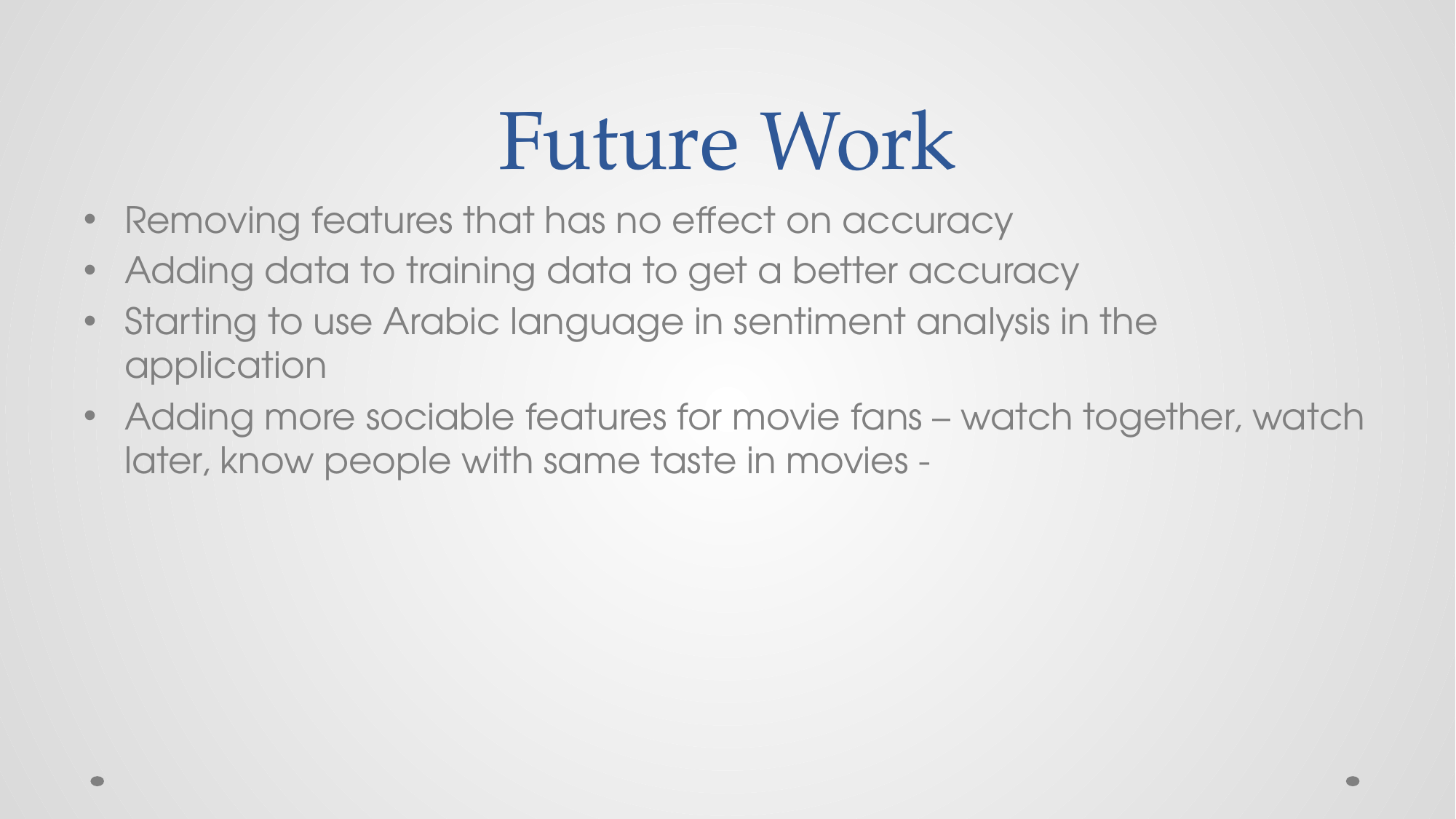

# Future Work
Removing features that has no effect on accuracy
Adding data to training data to get a better accuracy
Starting to use Arabic language in sentiment analysis in the application
Adding more sociable features for movie fans – watch together, watch later, know people with same taste in movies -